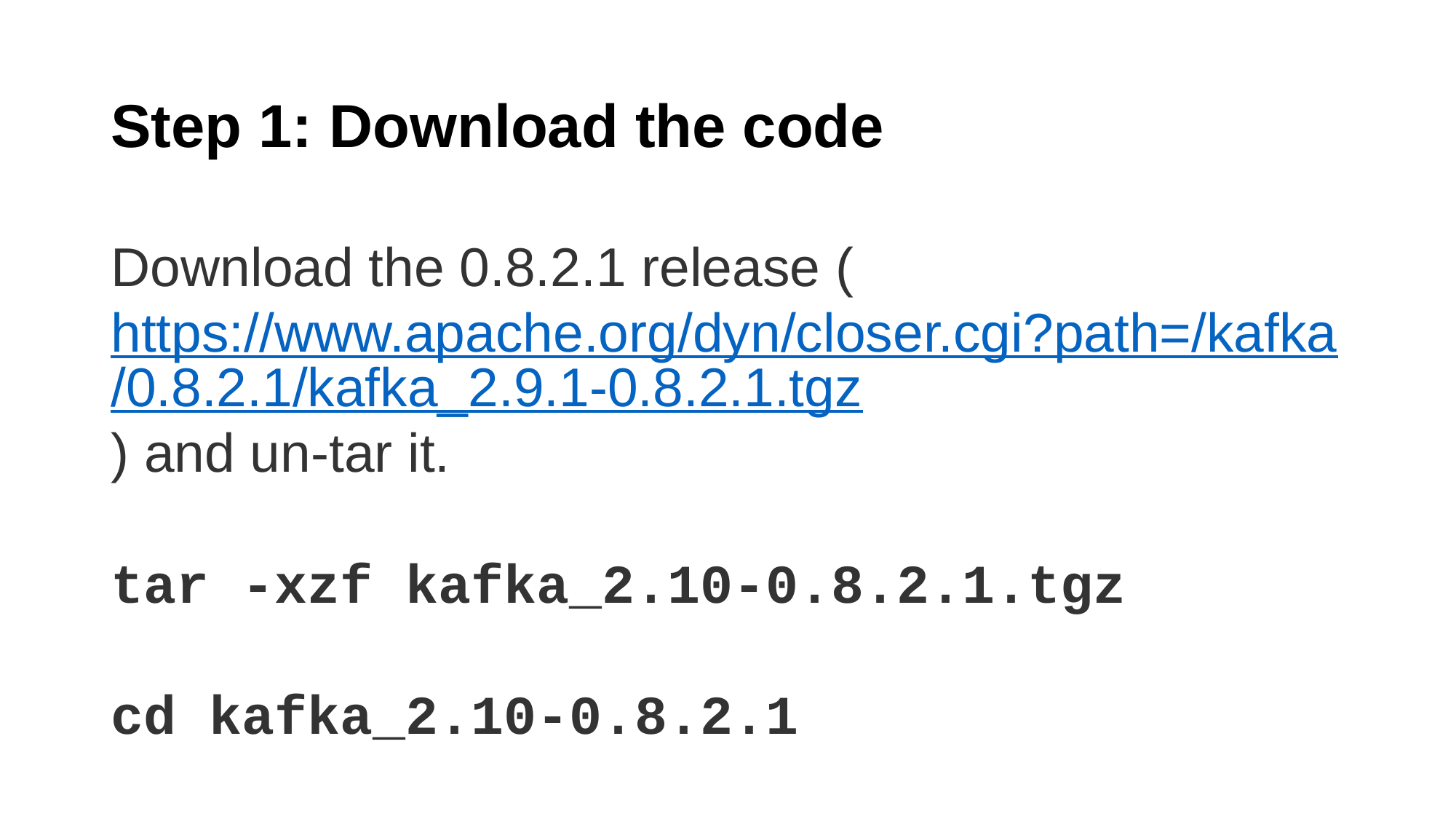

Step 1: Download the code

Download the 0.8.2.1 release (https://www.apache.org/dyn/closer.cgi?path=/kafka/0.8.2.1/kafka_2.9.1-0.8.2.1.tgz) and un-tar it.

tar -xzf kafka_2.10-0.8.2.1.tgz

cd kafka_2.10-0.8.2.1